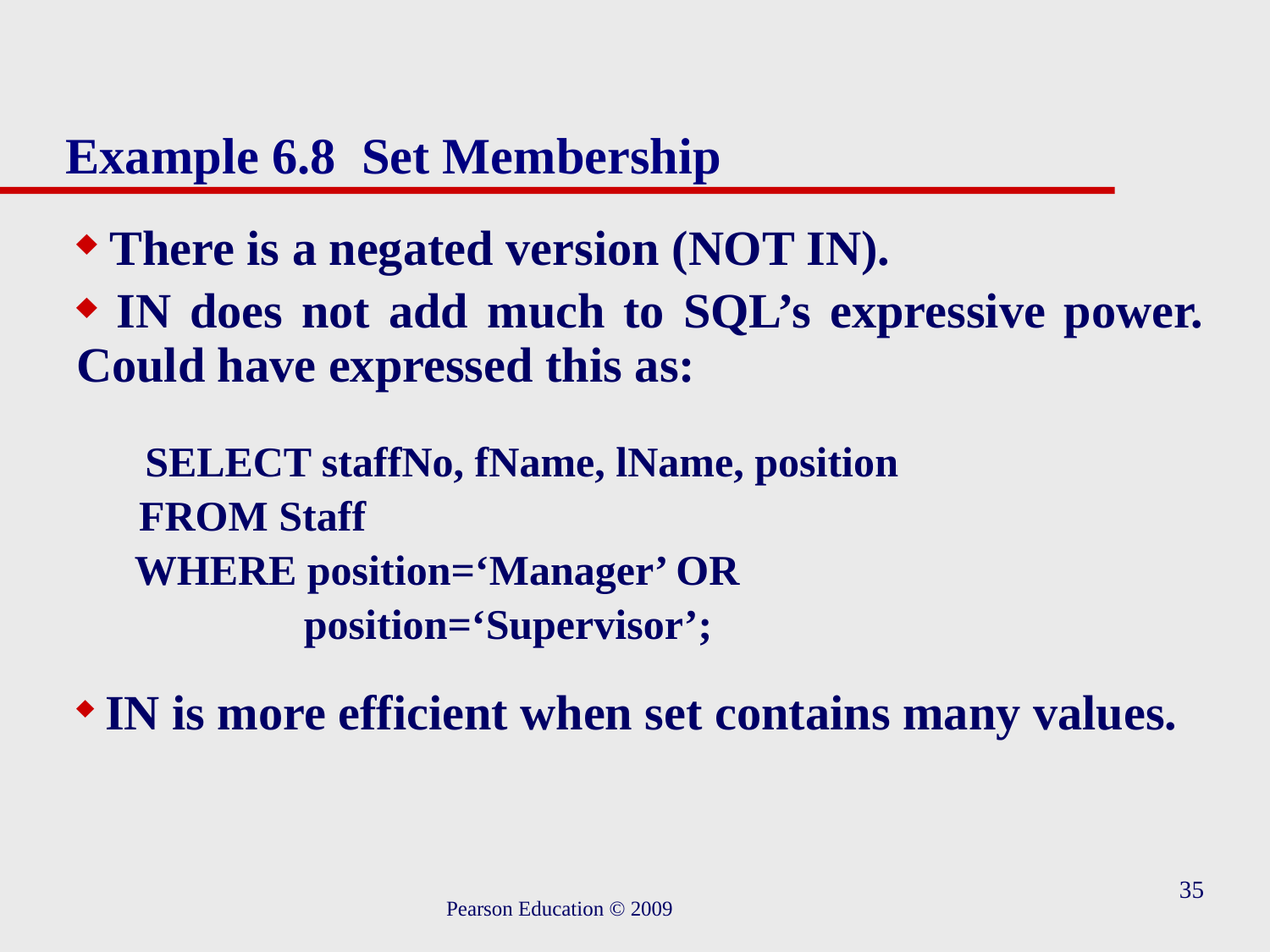

# Example 6.8  Set Membership
 There is a negated version (NOT IN).
 IN does not add much to SQL’s expressive power. Could have expressed this as:

    SELECT staffNo, fName, lName, position
	 FROM Staff
   WHERE position=‘Manager’ OR
                   position=‘Supervisor’;

 IN is more efficient when set contains many values.
35
Pearson Education © 2009